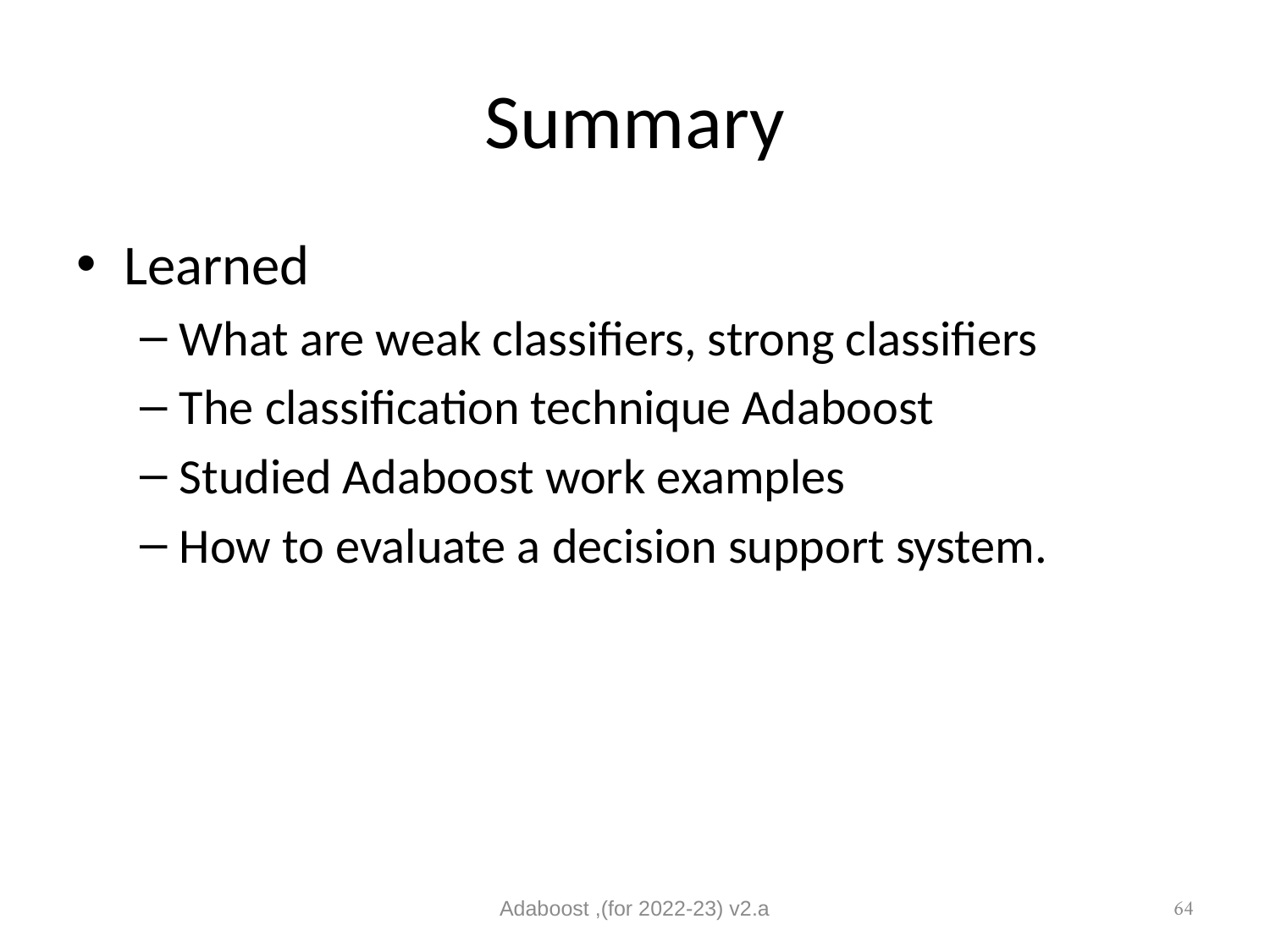

# Summary
Learned
What are weak classifiers, strong classifiers
The classification technique Adaboost
Studied Adaboost work examples
How to evaluate a decision support system.

Adaboost ,(for 2022-23) v2.a
64